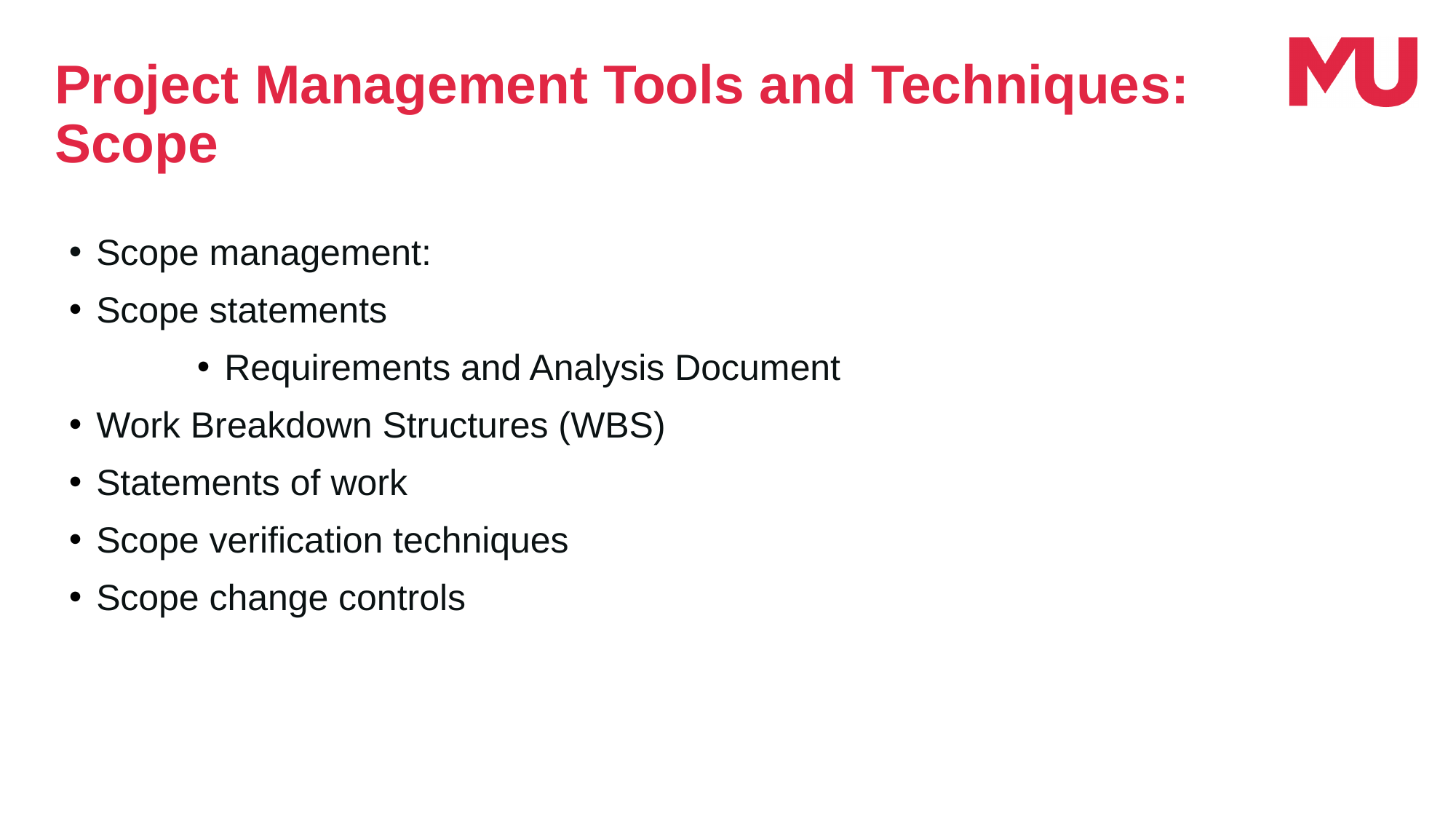

Project Management Tools and Techniques: Scope
Scope management:
Scope statements
Requirements and Analysis Document
Work Breakdown Structures (WBS)
Statements of work
Scope verification techniques
Scope change controls